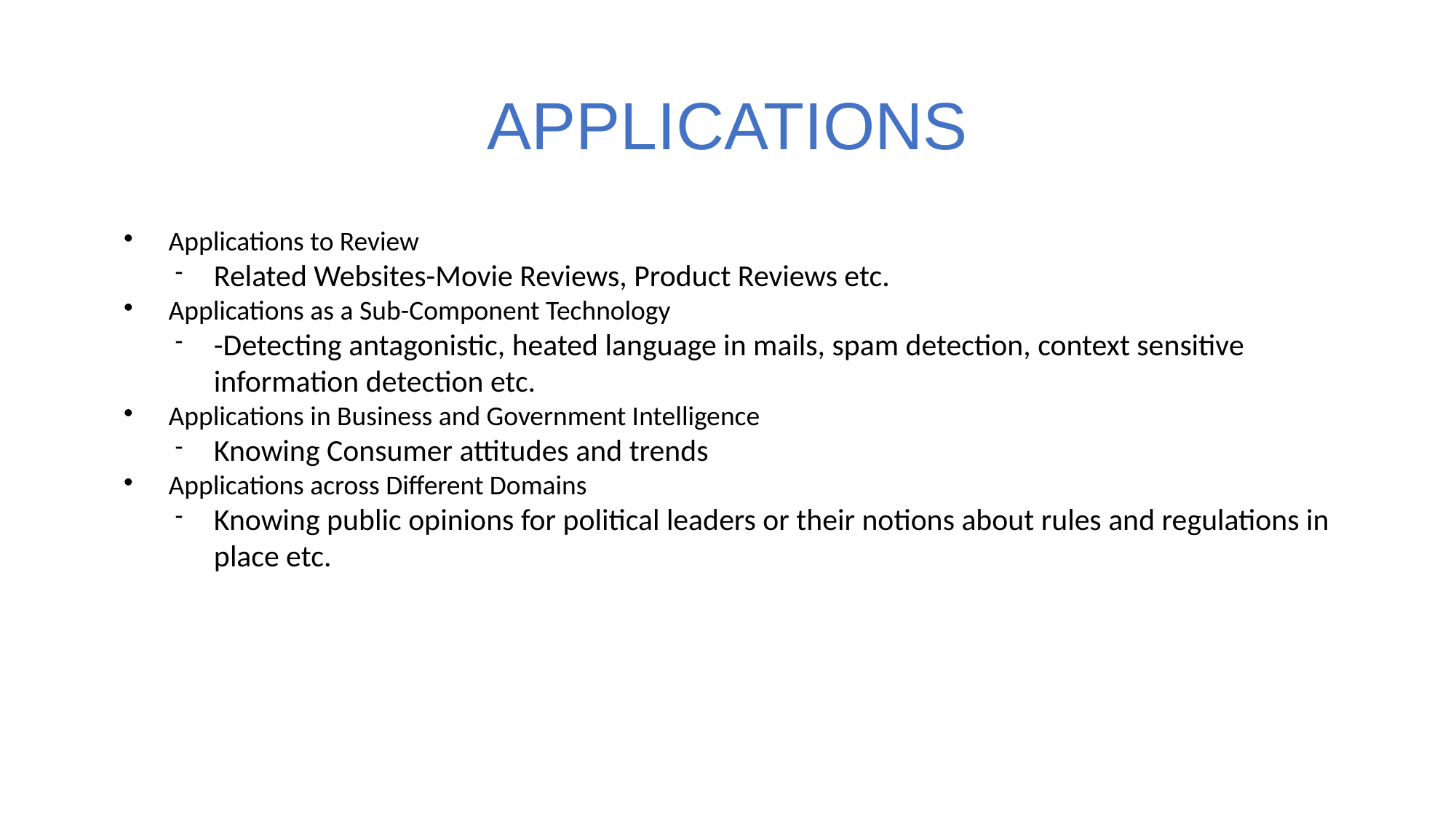

APPLICATIONS
 Applications to Review
Related Websites-Movie Reviews, Product Reviews etc.
 Applications as a Sub-Component Technology
-Detecting antagonistic, heated language in mails, spam detection, context sensitive information detection etc.
 Applications in Business and Government Intelligence
Knowing Consumer attitudes and trends
 Applications across Different Domains
Knowing public opinions for political leaders or their notions about rules and regulations in place etc.